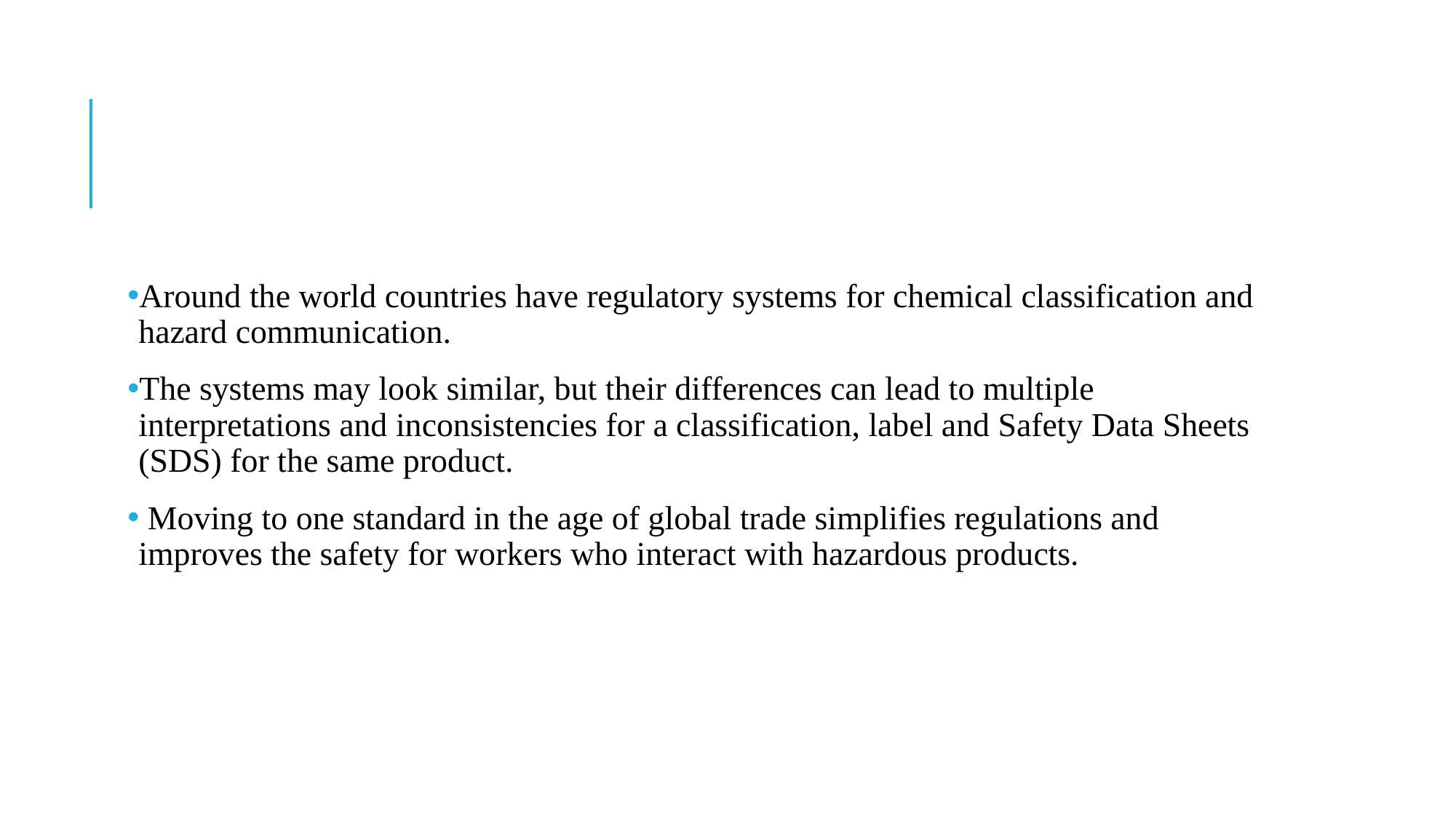

#
Around the world countries have regulatory systems for chemical classification and hazard communication.
The systems may look similar, but their differences can lead to multiple interpretations and inconsistencies for a classification, label and Safety Data Sheets (SDS) for the same product.
 Moving to one standard in the age of global trade simplifies regulations and improves the safety for workers who interact with hazardous products.